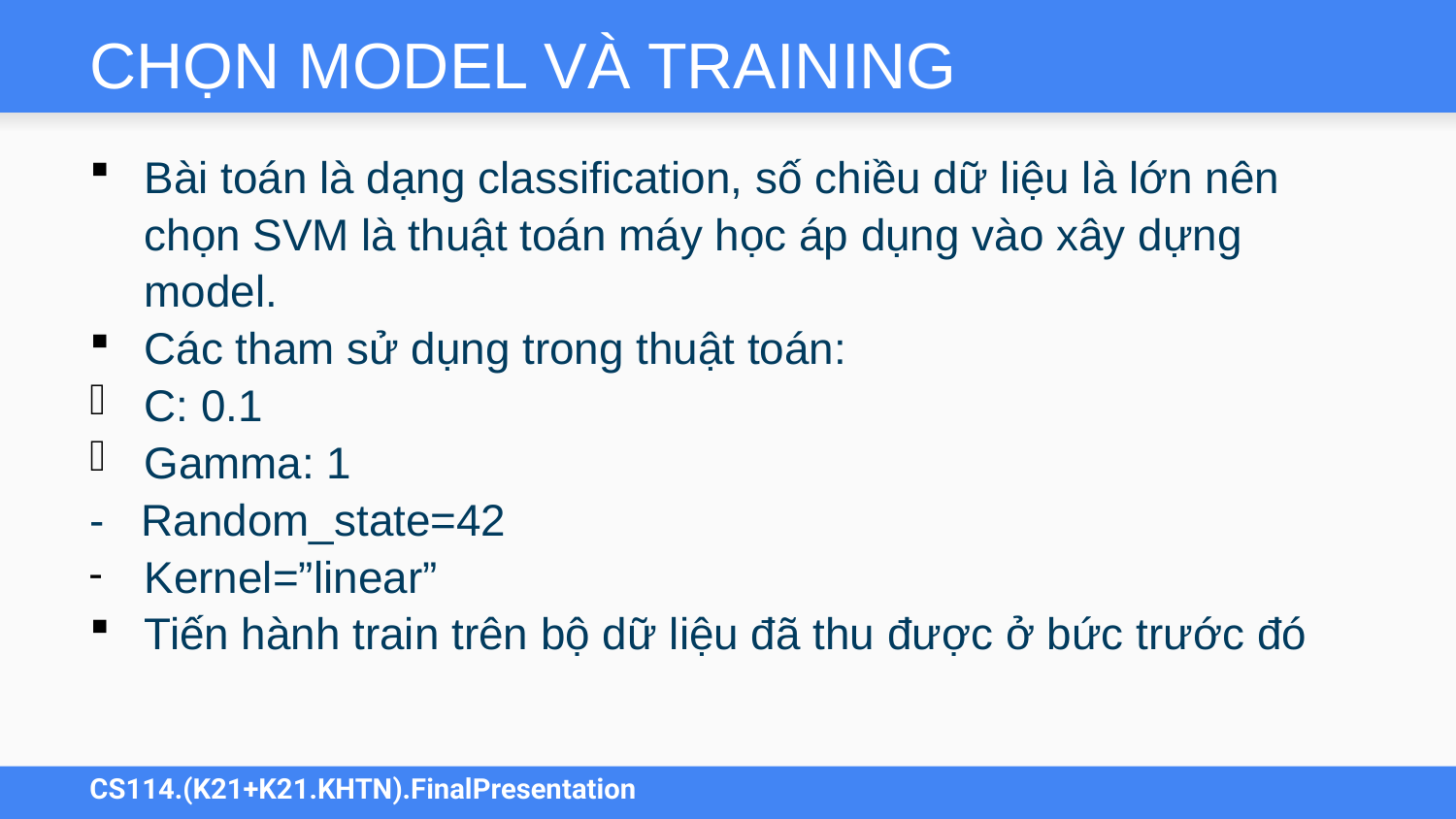

# CHỌN MODEL VÀ TRAINING
Bài toán là dạng classification, số chiều dữ liệu là lớn nên chọn SVM là thuật toán máy học áp dụng vào xây dựng model.
Các tham sử dụng trong thuật toán:
C: 0.1
Gamma: 1
-   Random_state=42
Kernel=”linear”
Tiến hành train trên bộ dữ liệu đã thu được ở bức trước đó